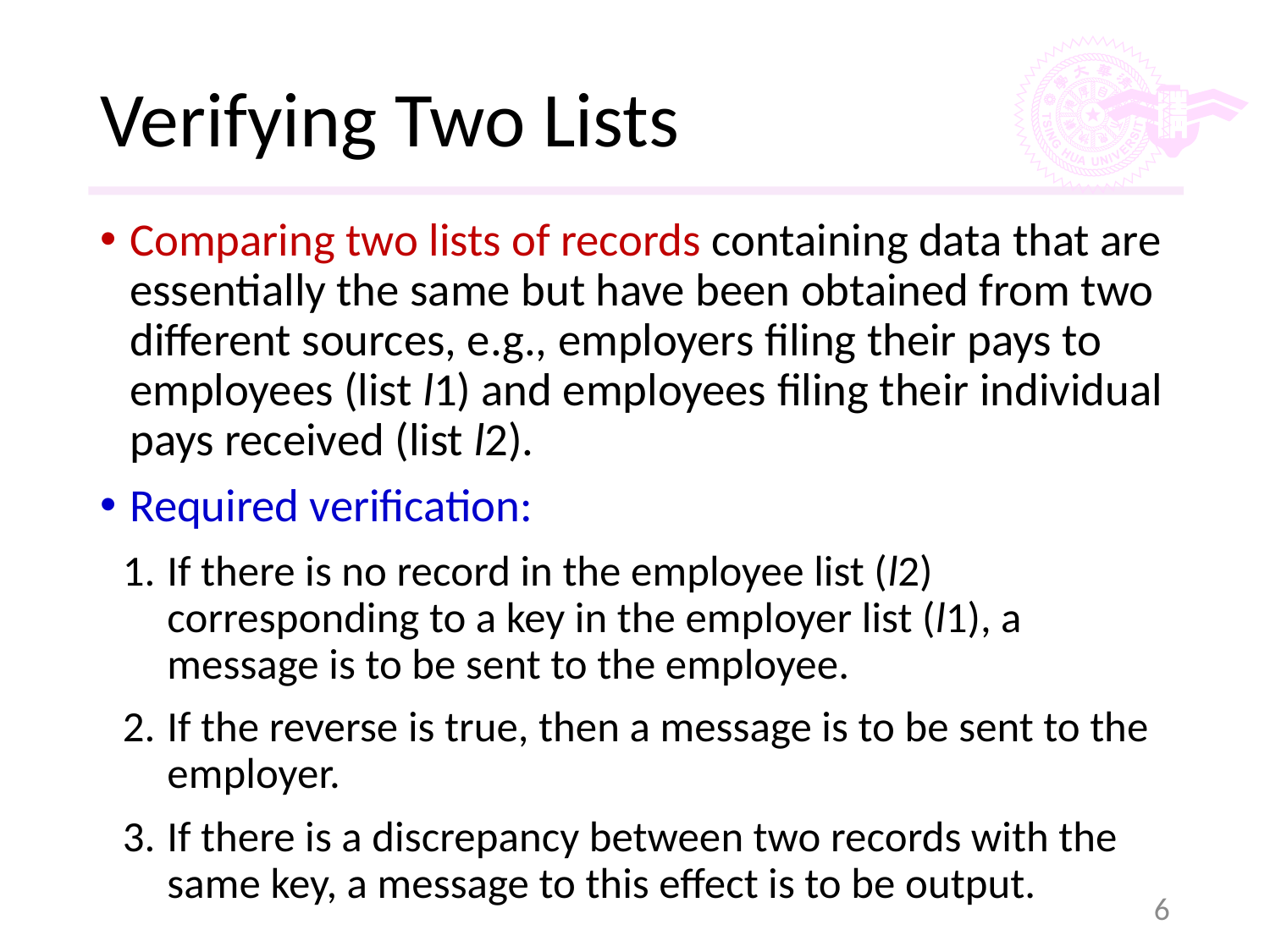

# Verifying Two Lists
Comparing two lists of records containing data that are essentially the same but have been obtained from two different sources, e.g., employers filing their pays to employees (list l1) and employees filing their individual pays received (list l2).
Required verification:
If there is no record in the employee list (l2) corresponding to a key in the employer list (l1), a message is to be sent to the employee.
If the reverse is true, then a message is to be sent to the employer.
If there is a discrepancy between two records with the same key, a message to this effect is to be output.
6